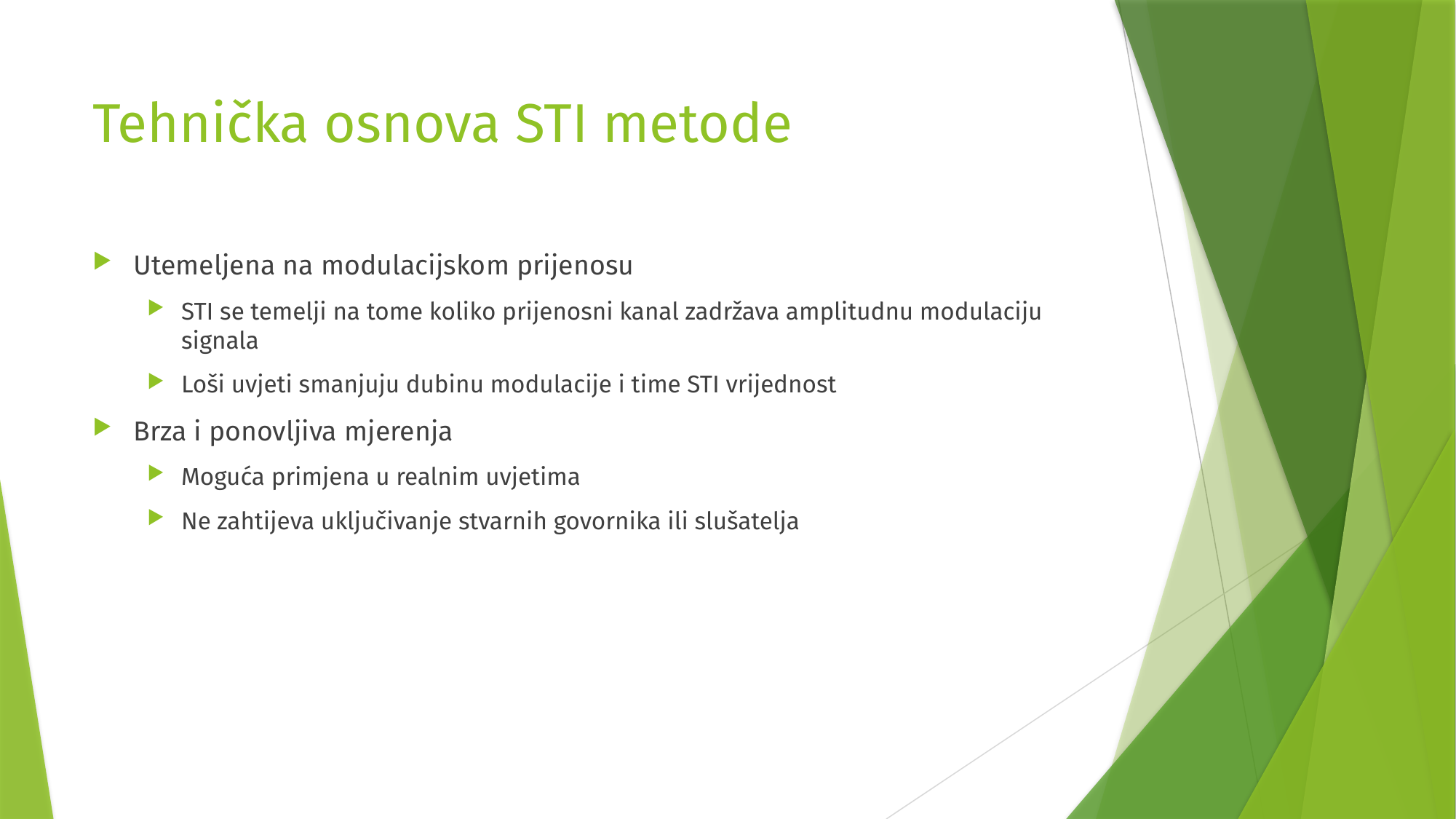

# Tehnička osnova STI metode

Utemeljena na modulacijskom prijenosu
STI se temelji na tome koliko prijenosni kanal zadržava amplitudnu modulaciju signala
Loši uvjeti smanjuju dubinu modulacije i time STI vrijednost
Brza i ponovljiva mjerenja
Moguća primjena u realnim uvjetima
Ne zahtijeva uključivanje stvarnih govornika ili slušatelja